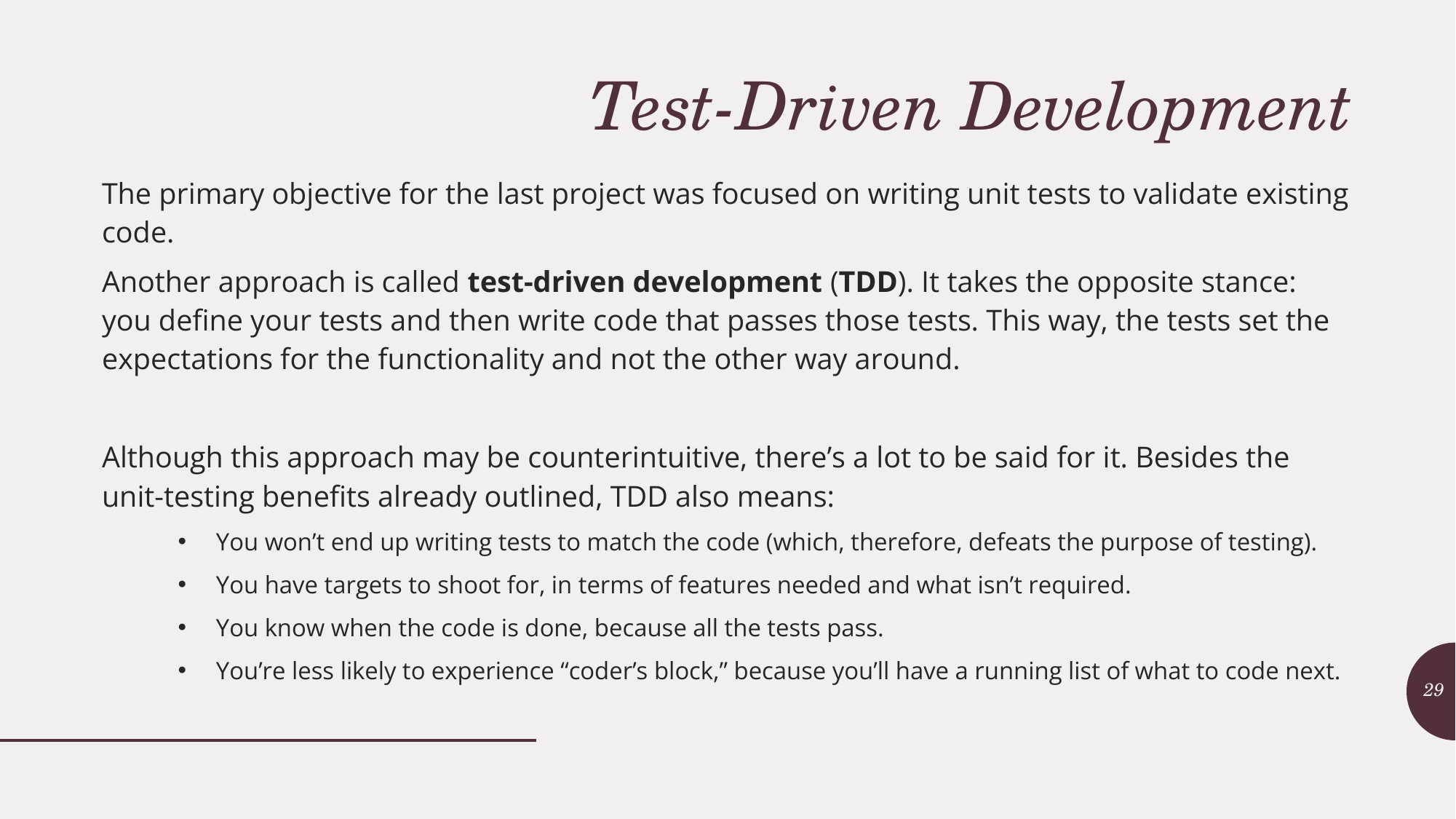

# Test-Driven Development
The primary objective for the last project was focused on writing unit tests to validate existing code.
Another approach is called test-driven development (TDD). It takes the opposite stance: you define your tests and then write code that passes those tests. This way, the tests set the expectations for the functionality and not the other way around.

Although this approach may be counterintuitive, there’s a lot to be said for it. Besides the unit-testing benefits already outlined, TDD also means:
You won’t end up writing tests to match the code (which, therefore, defeats the purpose of testing).
You have targets to shoot for, in terms of features needed and what isn’t required.
You know when the code is done, because all the tests pass.
You’re less likely to experience “coder’s block,” because you’ll have a running list of what to code next.
29